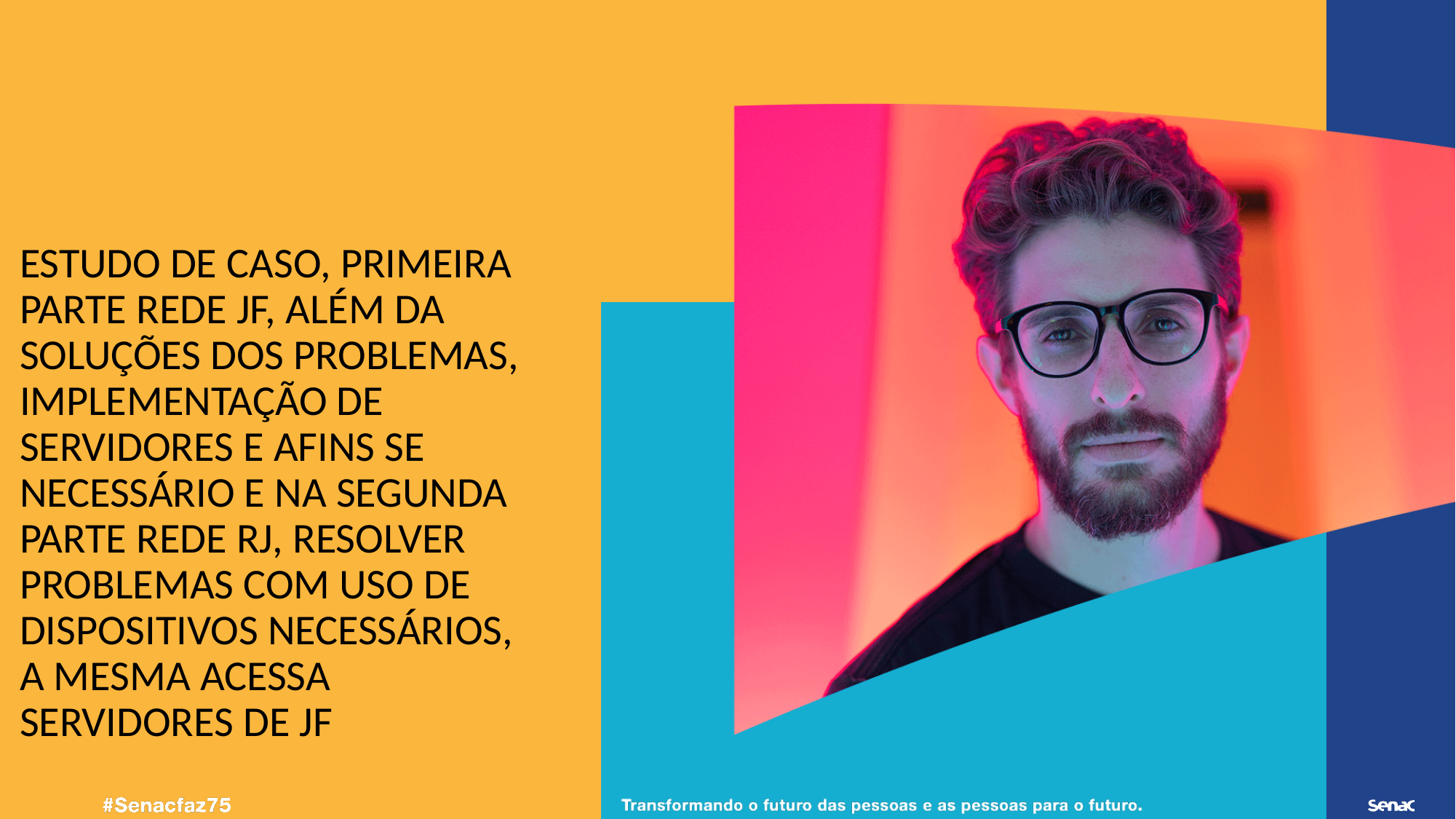

ESTUDO DE CASO, PRIMEIRA PARTE REDE JF, ALÉM DA SOLUÇÕES DOS PROBLEMAS, IMPLEMENTAÇÃO DE SERVIDORES E AFINS SE NECESSÁRIO E NA SEGUNDA PARTE REDE RJ, RESOLVER PROBLEMAS COM USO DE DISPOSITIVOS NECESSÁRIOS, A MESMA ACESSA SERVIDORES DE JF